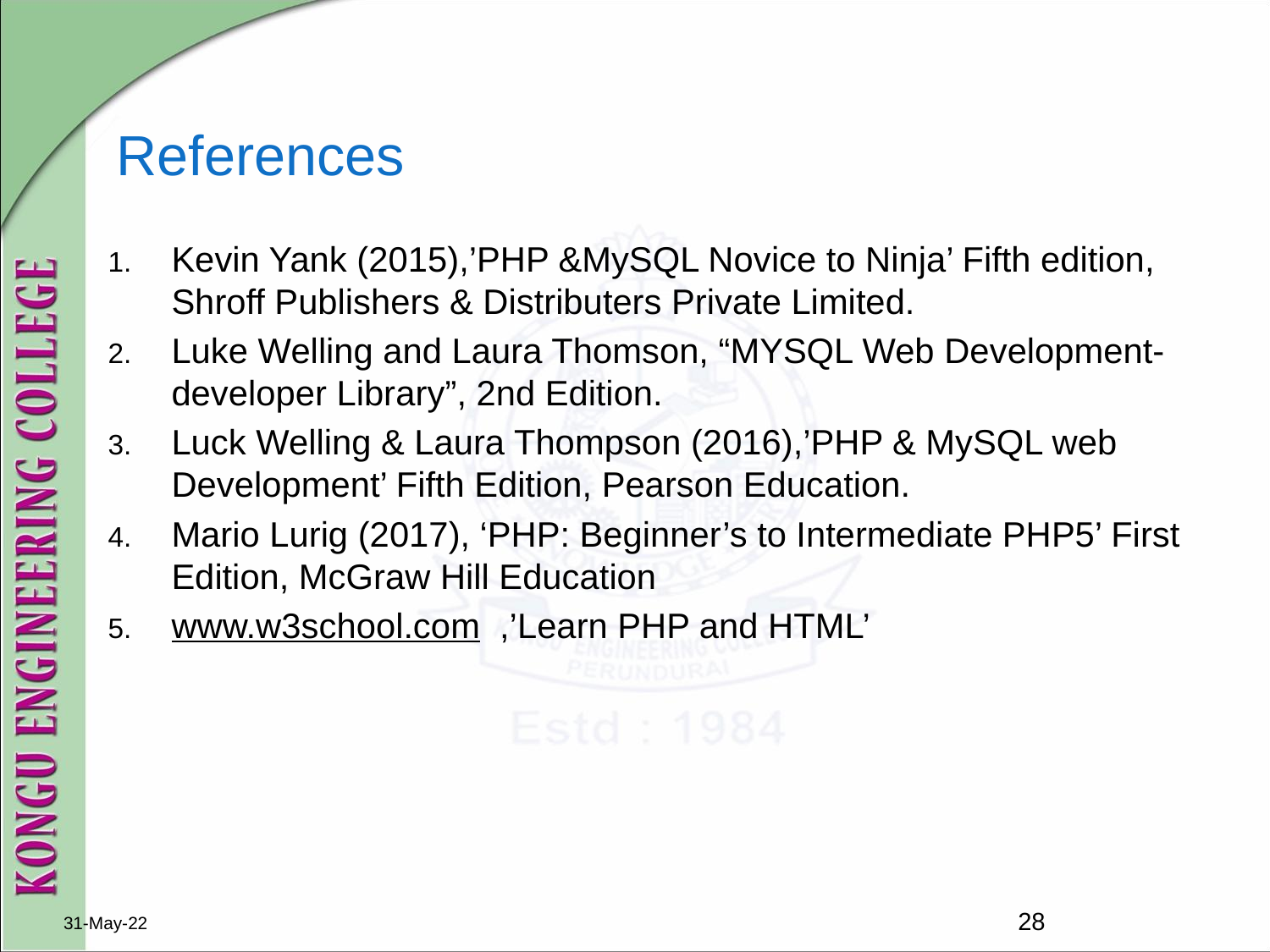

# References
Kevin Yank (2015),’PHP &MySQL Novice to Ninja’ Fifth edition, Shroff Publishers & Distributers Private Limited.
Luke Welling and Laura Thomson, “MYSQL Web Development-developer Library”, 2nd Edition.
Luck Welling & Laura Thompson (2016),’PHP & MySQL web Development’ Fifth Edition, Pearson Education.
Mario Lurig (2017), ‘PHP: Beginner’s to Intermediate PHP5’ First Edition, McGraw Hill Education
www.w3school.com  ,’Learn PHP and HTML’
31-May-22
28